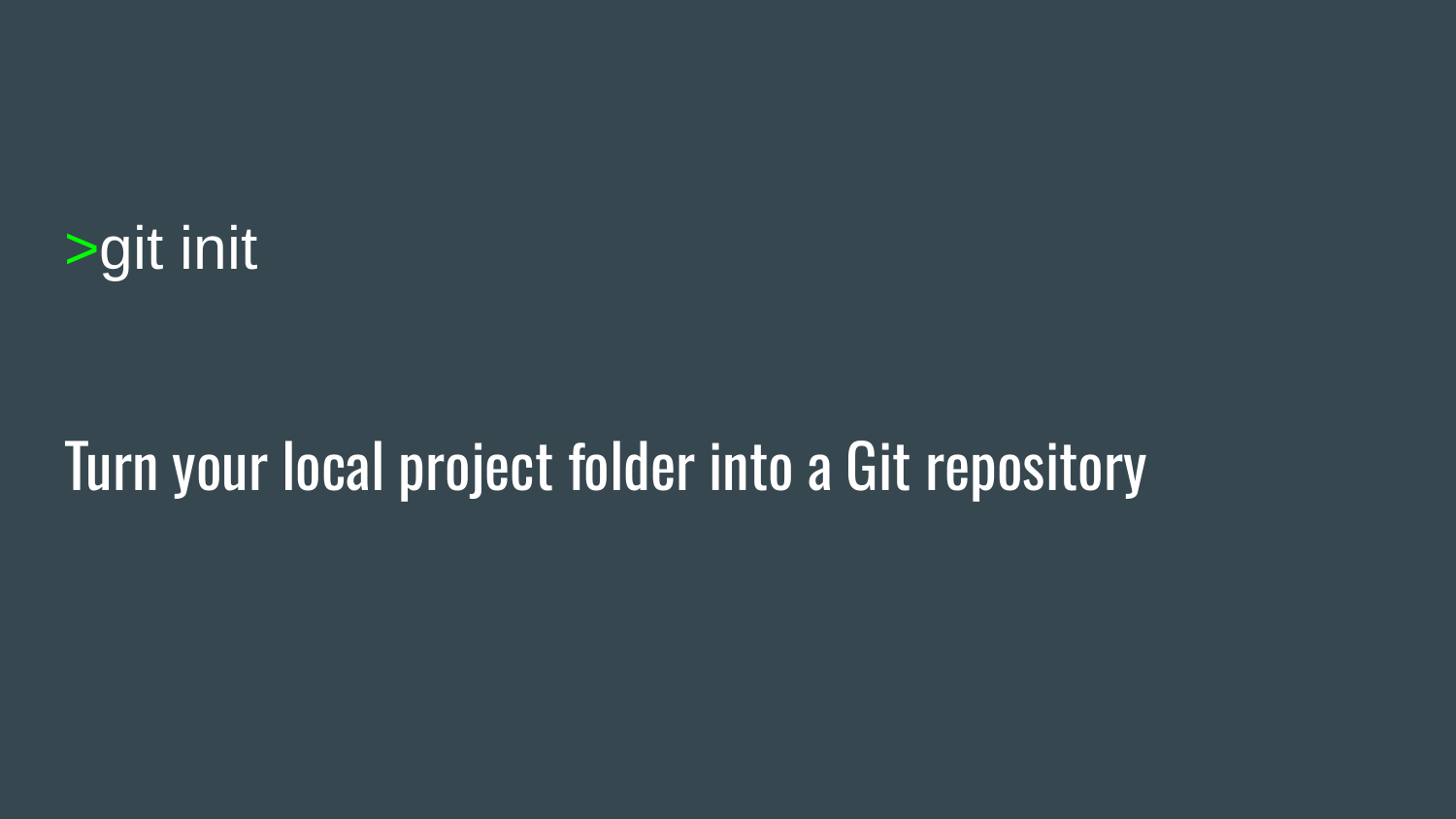

#
>git init

Turn your local project folder into a Git repository